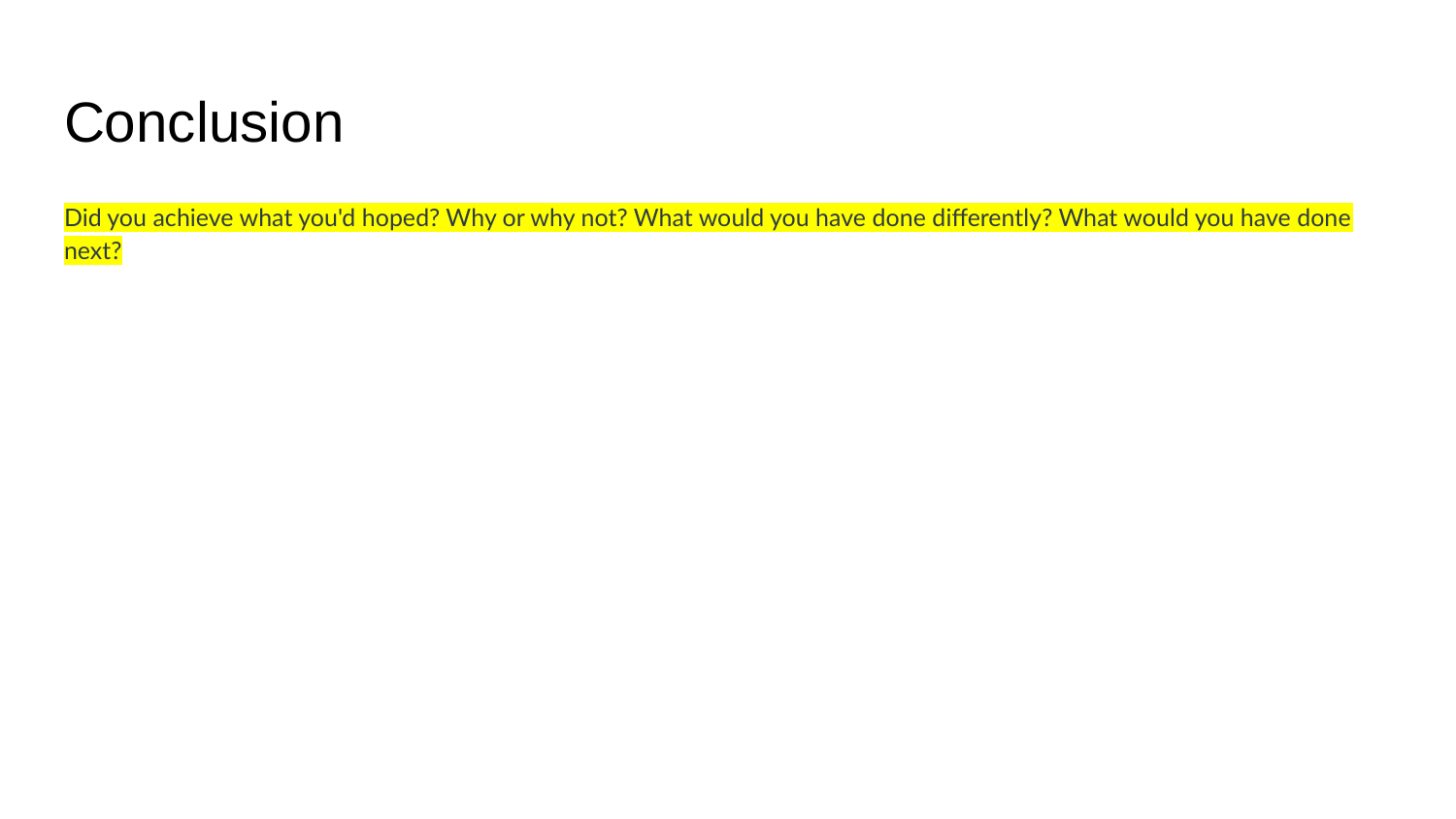

# Conclusion
Did you achieve what you'd hoped? Why or why not? What would you have done differently? What would you have done next?